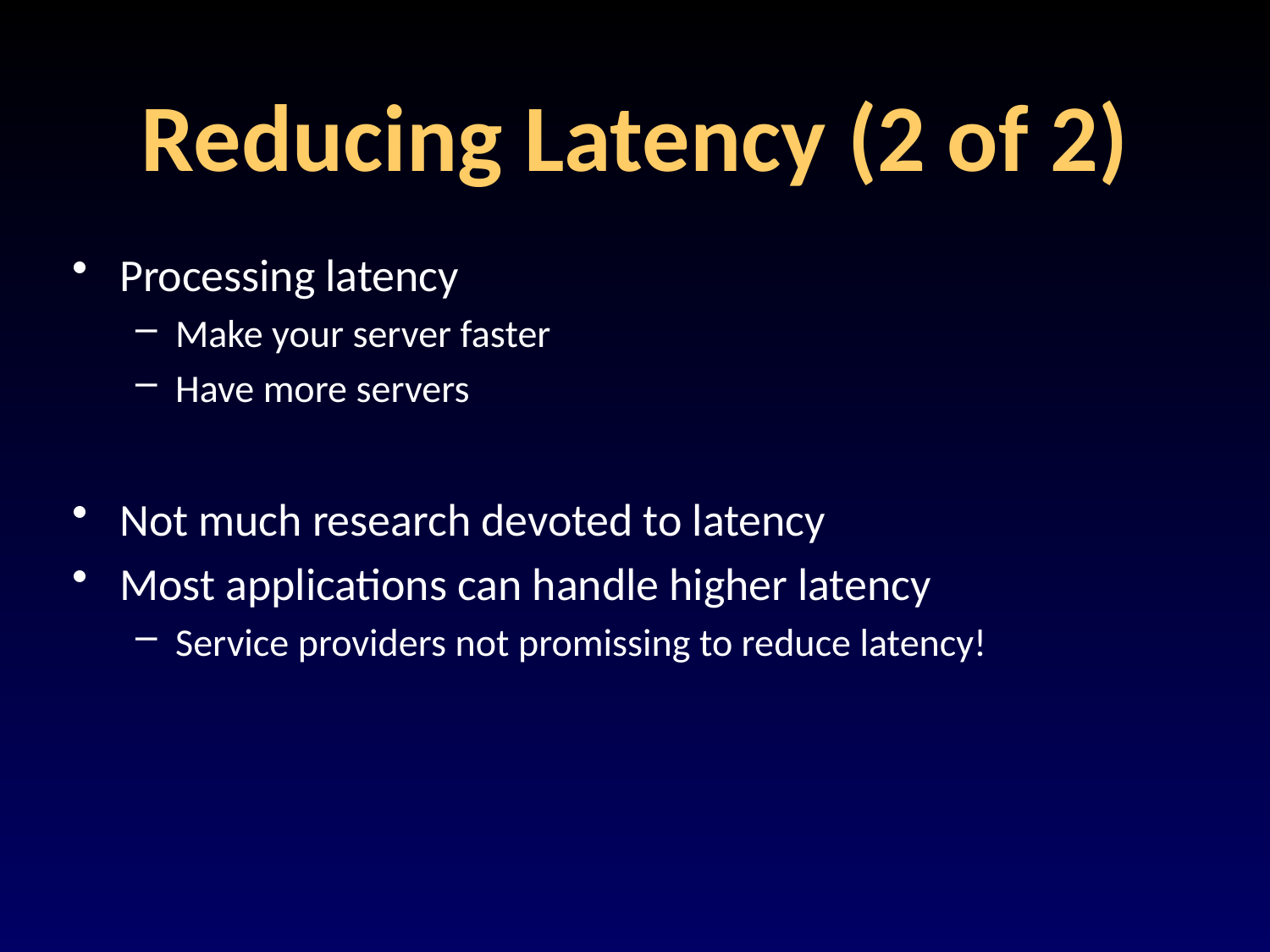

# Reducing Latency (2 of 2)
Processing latency
Make your server faster
Have more servers

Not much research devoted to latency
Most applications can handle higher latency
Service providers not promissing to reduce latency!